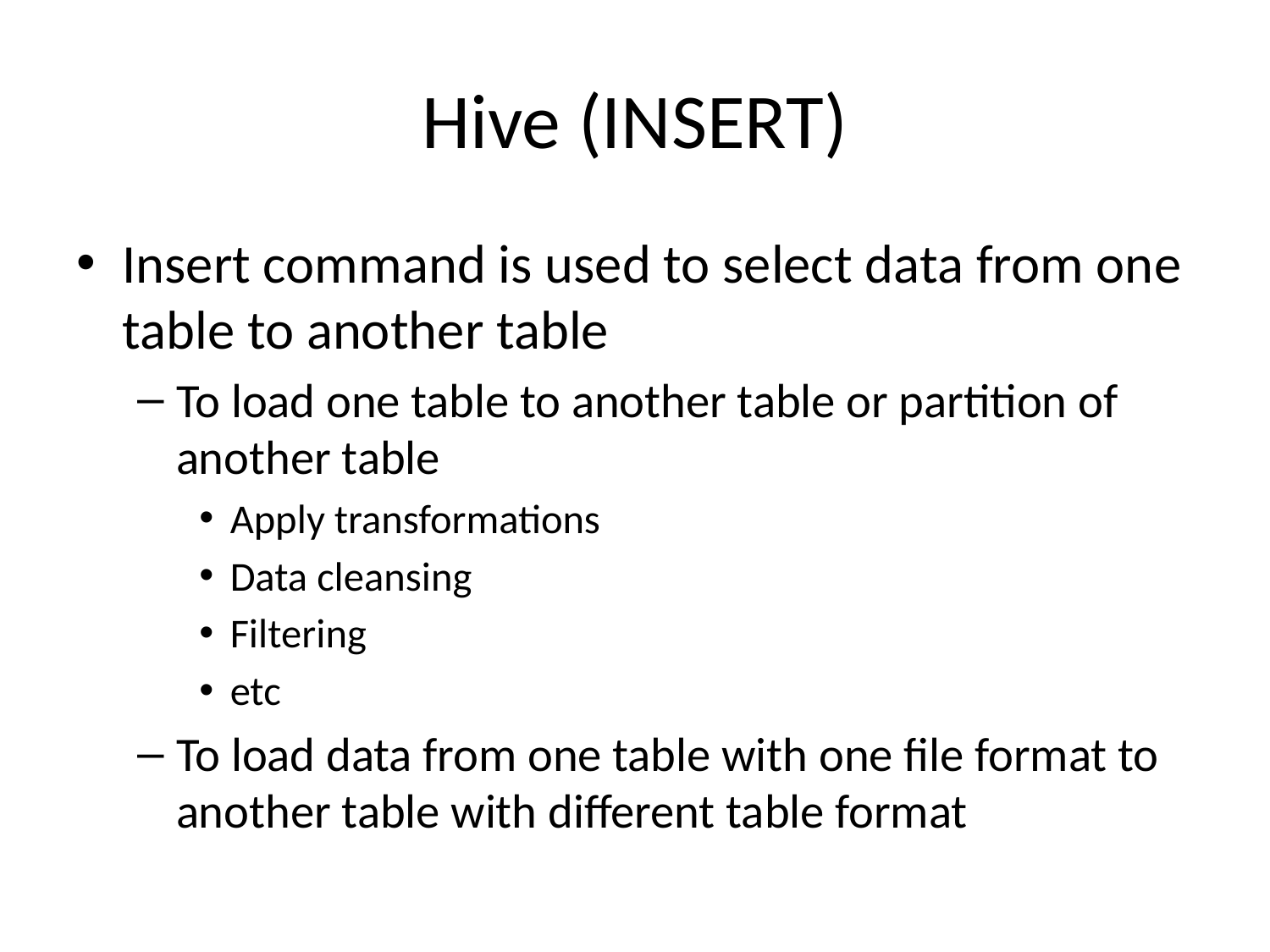

# Hive (INSERT)
Insert command is used to select data from one table to another table
To load one table to another table or partition of another table
Apply transformations
Data cleansing
Filtering
etc
To load data from one table with one file format to another table with different table format